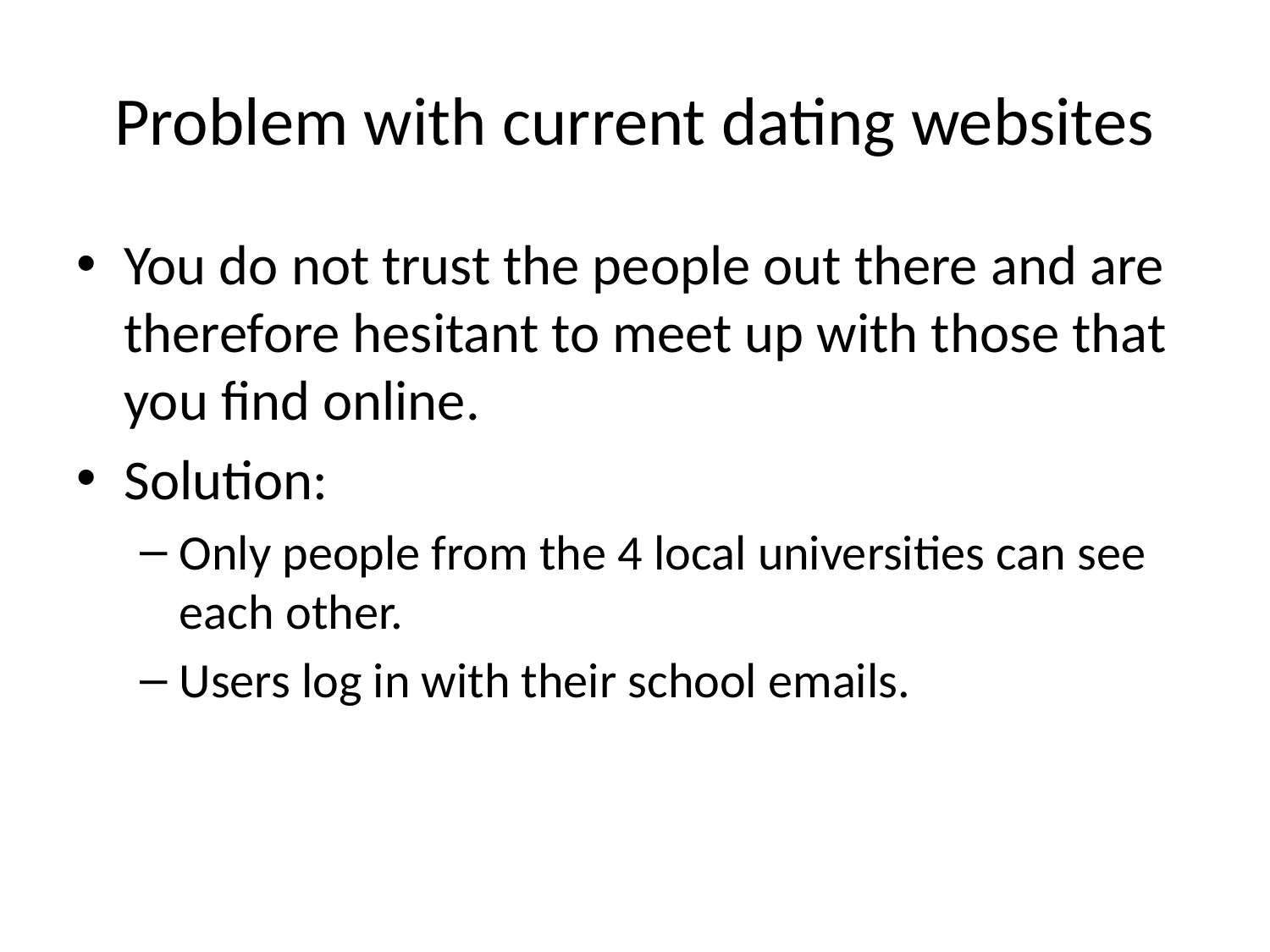

# Problem with current dating websites
You do not trust the people out there and are therefore hesitant to meet up with those that you find online.
Solution:
Only people from the 4 local universities can see each other.
Users log in with their school emails.